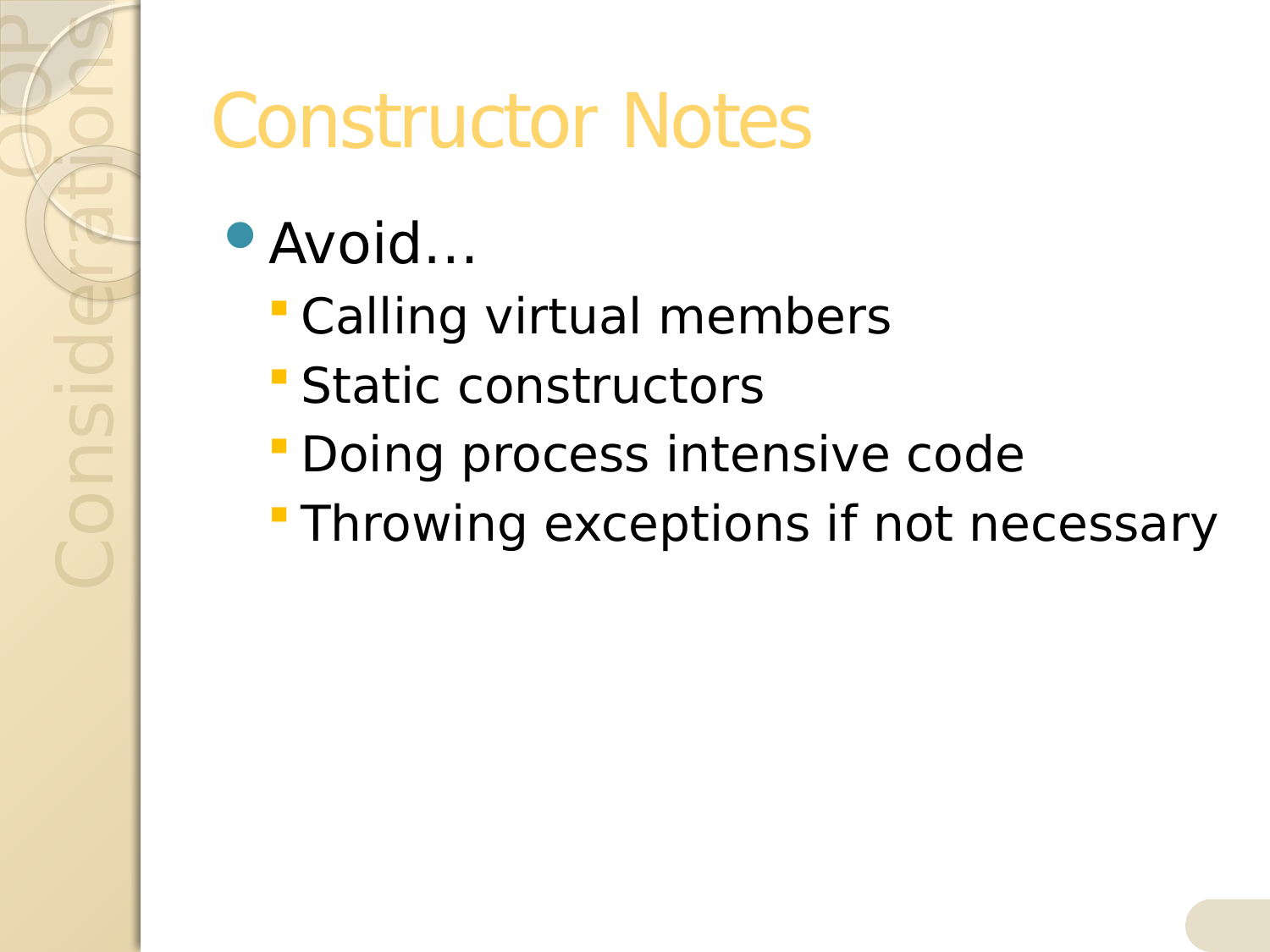

# Constructor Notes
Avoid…
Calling virtual members
Static constructors
Doing process intensive code
Throwing exceptions if not necessary